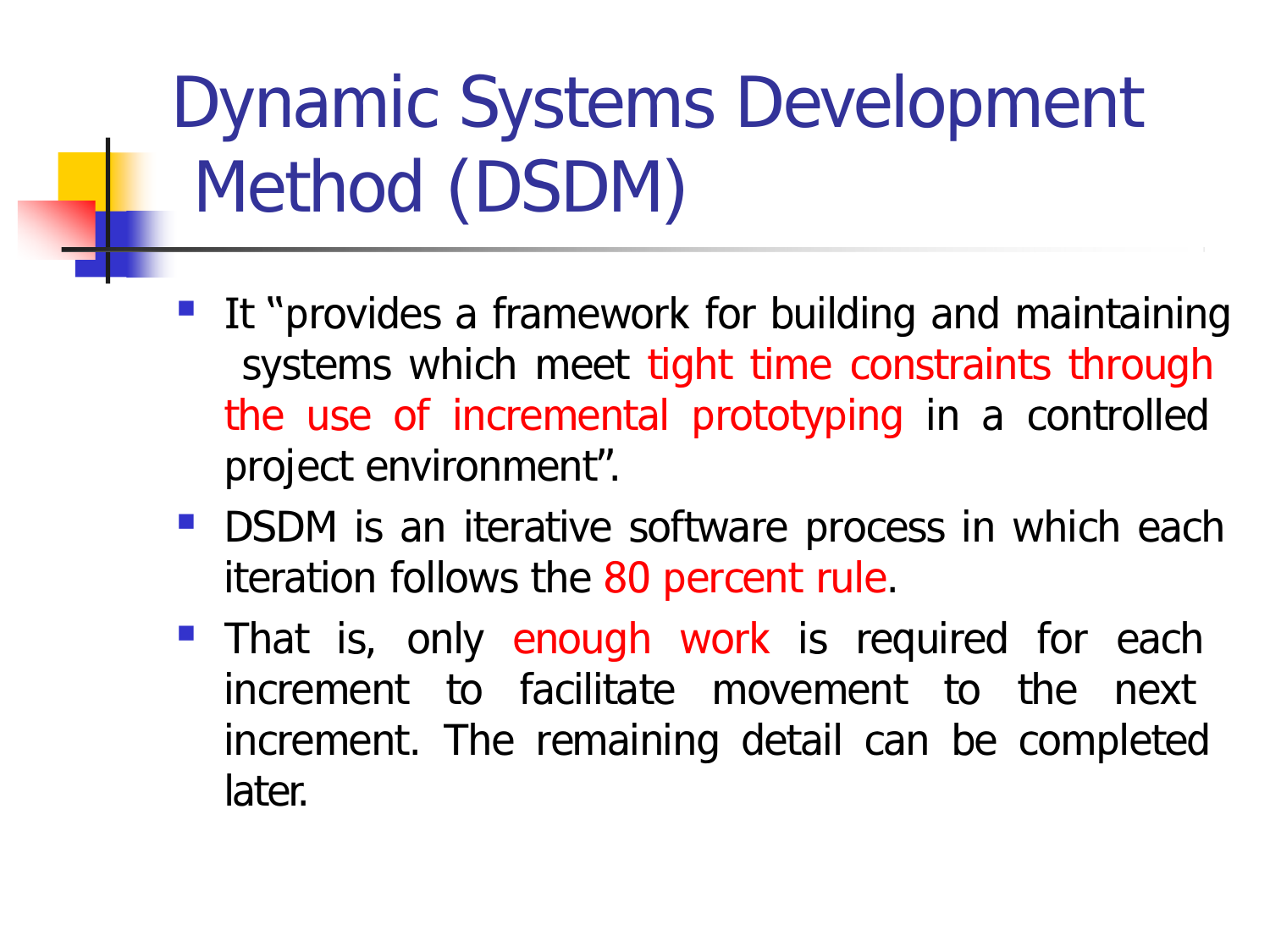

# Dynamic Systems Development  Method (DSDM)
It “provides a framework for building and maintaining  systems which meet tight time constraints through  the use of incremental prototyping in a controlled  project environment”.
DSDM is an iterative software process in which each
iteration follows the 80 percent rule.
That is, only enough work is required for each  increment to facilitate movement to the next  increment. The remaining detail can be completed  later.